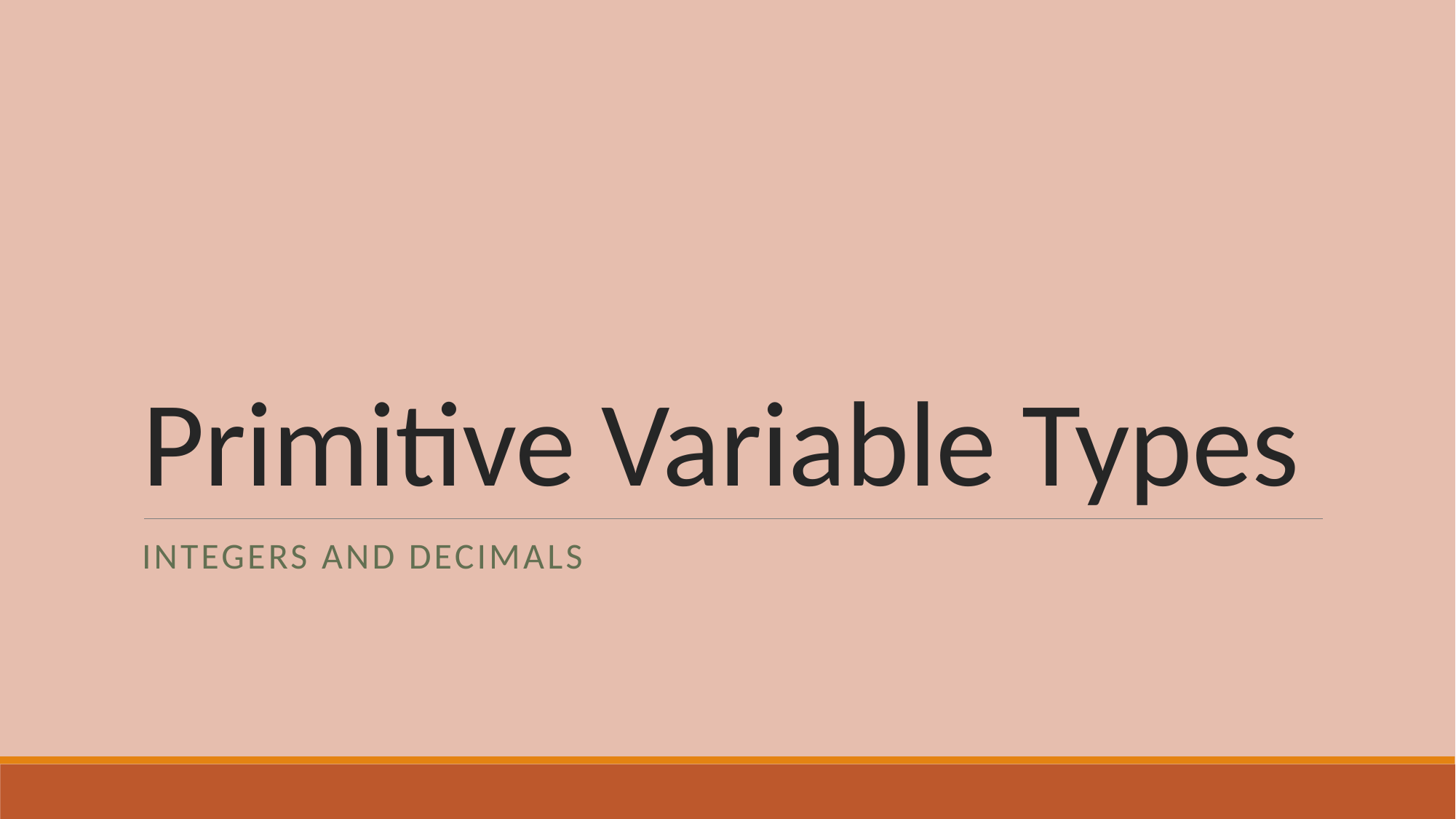

# Primitive Variable Types
Integers and decimals